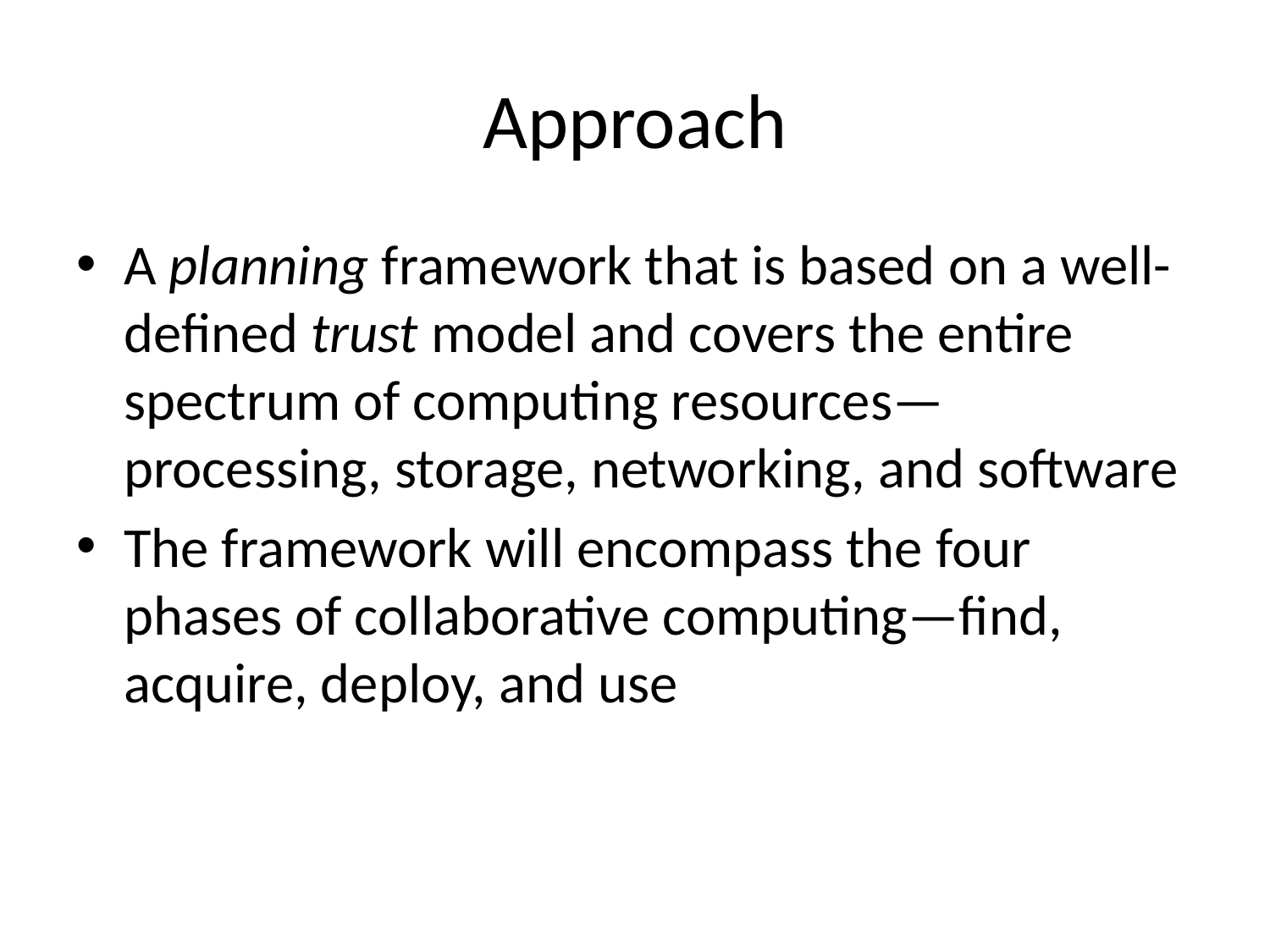

# Approach
A planning framework that is based on a well-defined trust model and covers the entire spectrum of computing resources—processing, storage, networking, and software
The framework will encompass the four phases of collaborative computing—find, acquire, deploy, and use